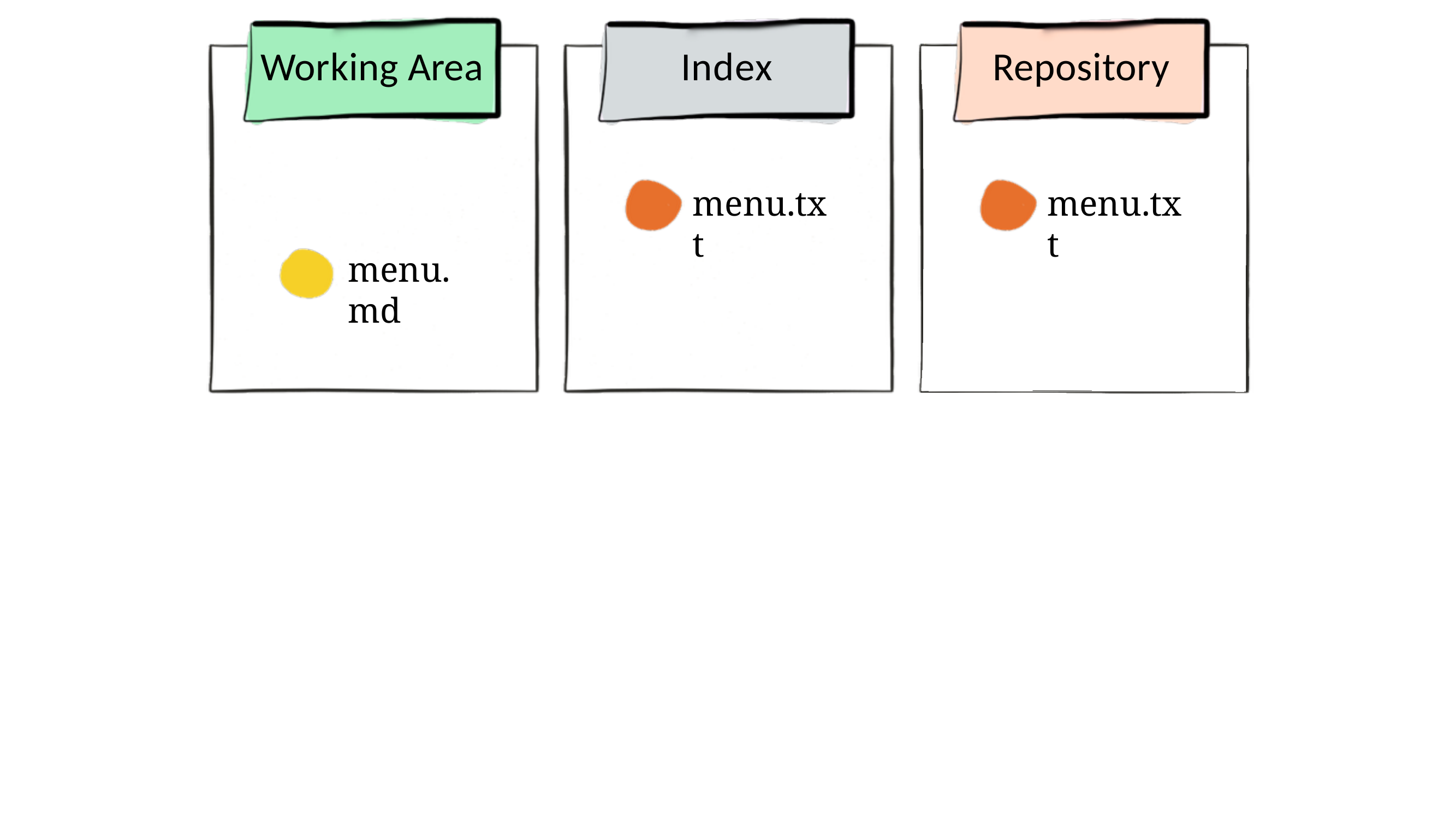

# Working Area
Index
Repository

menu.txt
menu.txt

menu.md